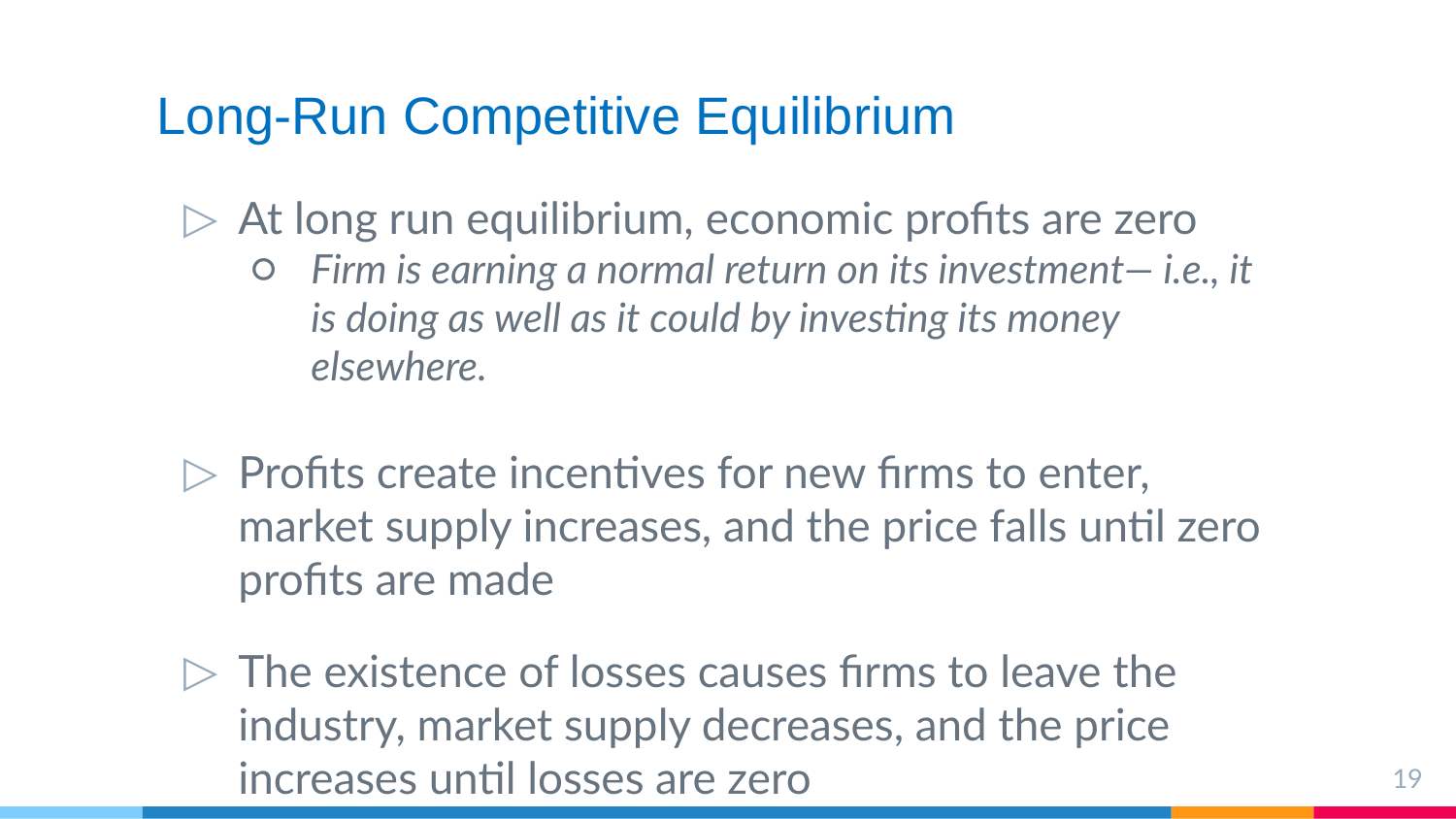

# Long-Run Competitive Equilibrium
At long run equilibrium, economic profits are zero
Firm is earning a normal return on its investment— i.e., it is doing as well as it could by investing its money elsewhere.

Profits create incentives for new firms to enter, market supply increases, and the price falls until zero profits are made

The existence of losses causes firms to leave the industry, market supply decreases, and the price increases until losses are zero

19